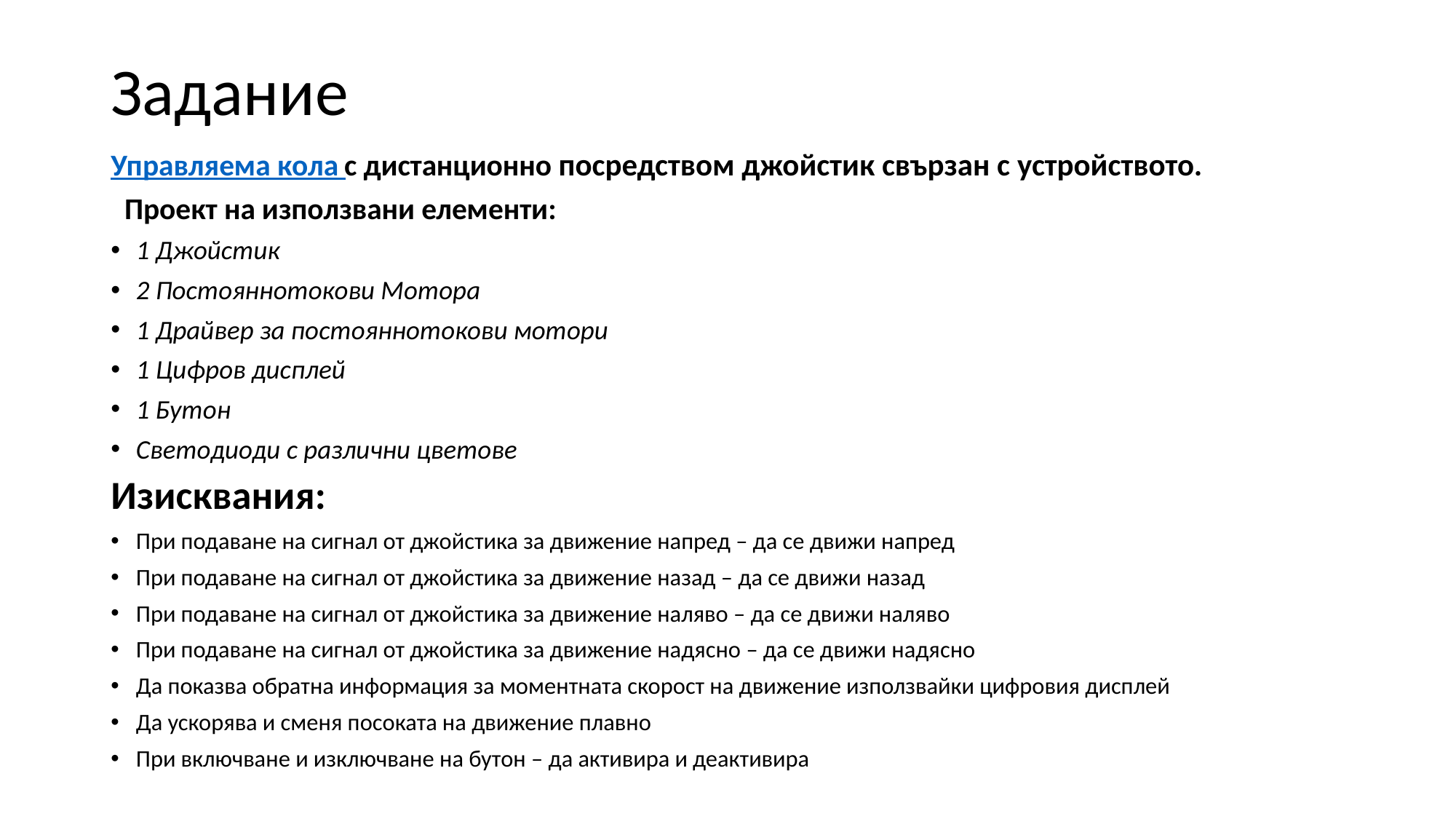

# Задание
Управляема кола с дистанционно посредством джойстик свързан с устройството.
  Проект на използвани елементи:
1 Джойстик
2 Постояннотокови Мотора
1 Драйвер за постояннотокови мотори
1 Цифров дисплей
1 Бутон
Светодиоди с различни цветове
Изисквания:
При подаване на сигнал от джойстика за движение напред – да се движи напред
При подаване на сигнал от джойстика за движение назад – да се движи назад
При подаване на сигнал от джойстика за движение наляво – да се движи наляво
При подаване на сигнал от джойстика за движение надясно – да се движи надясно
Да показва обратна информация за моментната скорост на движение използвайки цифровия дисплей
Да ускорява и сменя посоката на движение плавно
При включване и изключване на бутон – да активира и деактивира